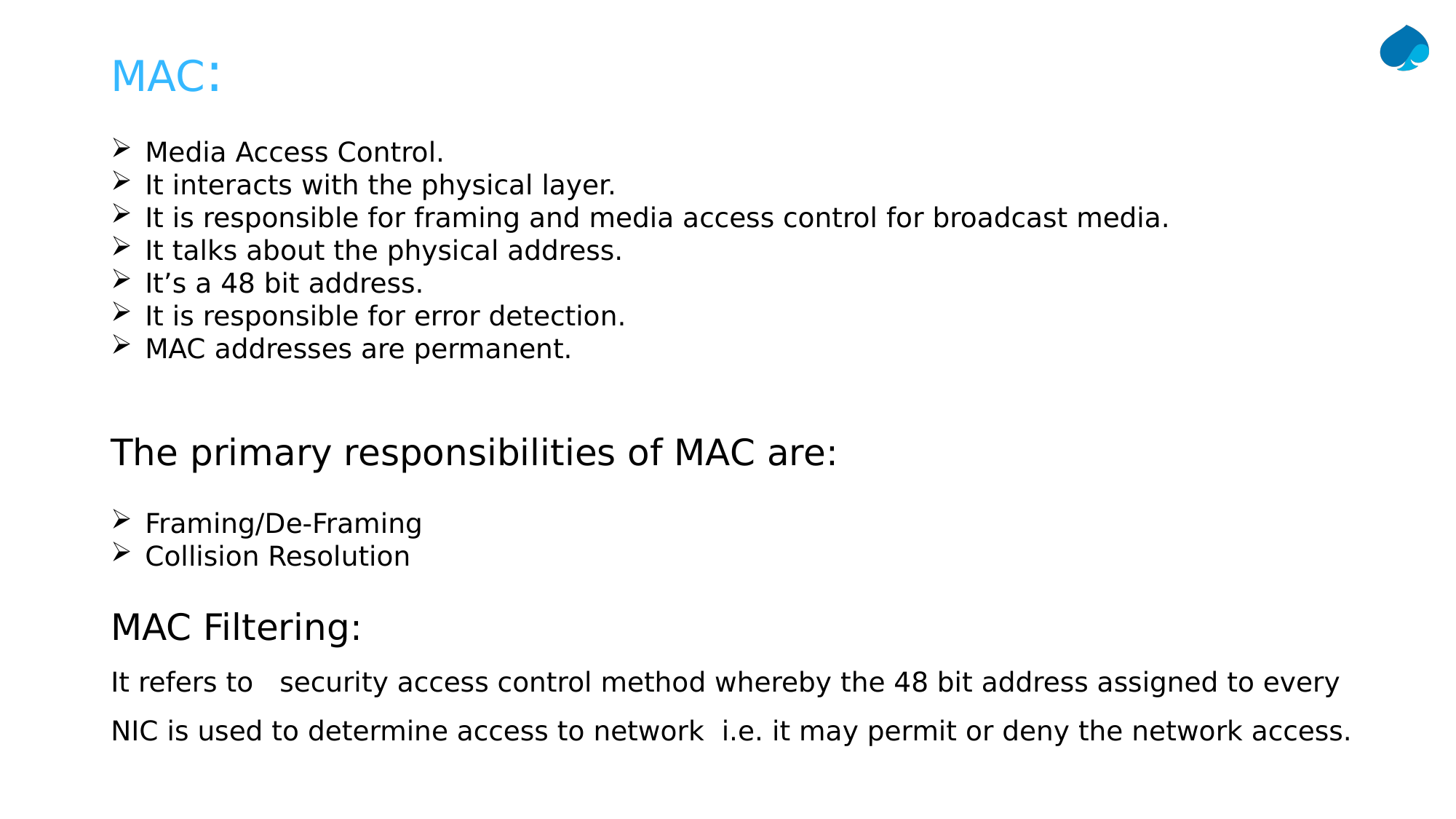

MAC:

Media Access Control.
It interacts with the physical layer.
It is responsible for framing and media access control for broadcast media.
It talks about the physical address.
It’s a 48 bit address.
It is responsible for error detection.
MAC addresses are permanent.

The primary responsibilities of MAC are:

Framing/De-Framing
Collision Resolution

MAC Filtering:
It refers to   security access control method whereby the 48 bit address assigned to every
NIC is used to determine access to network  i.e. it may permit or deny the network access.